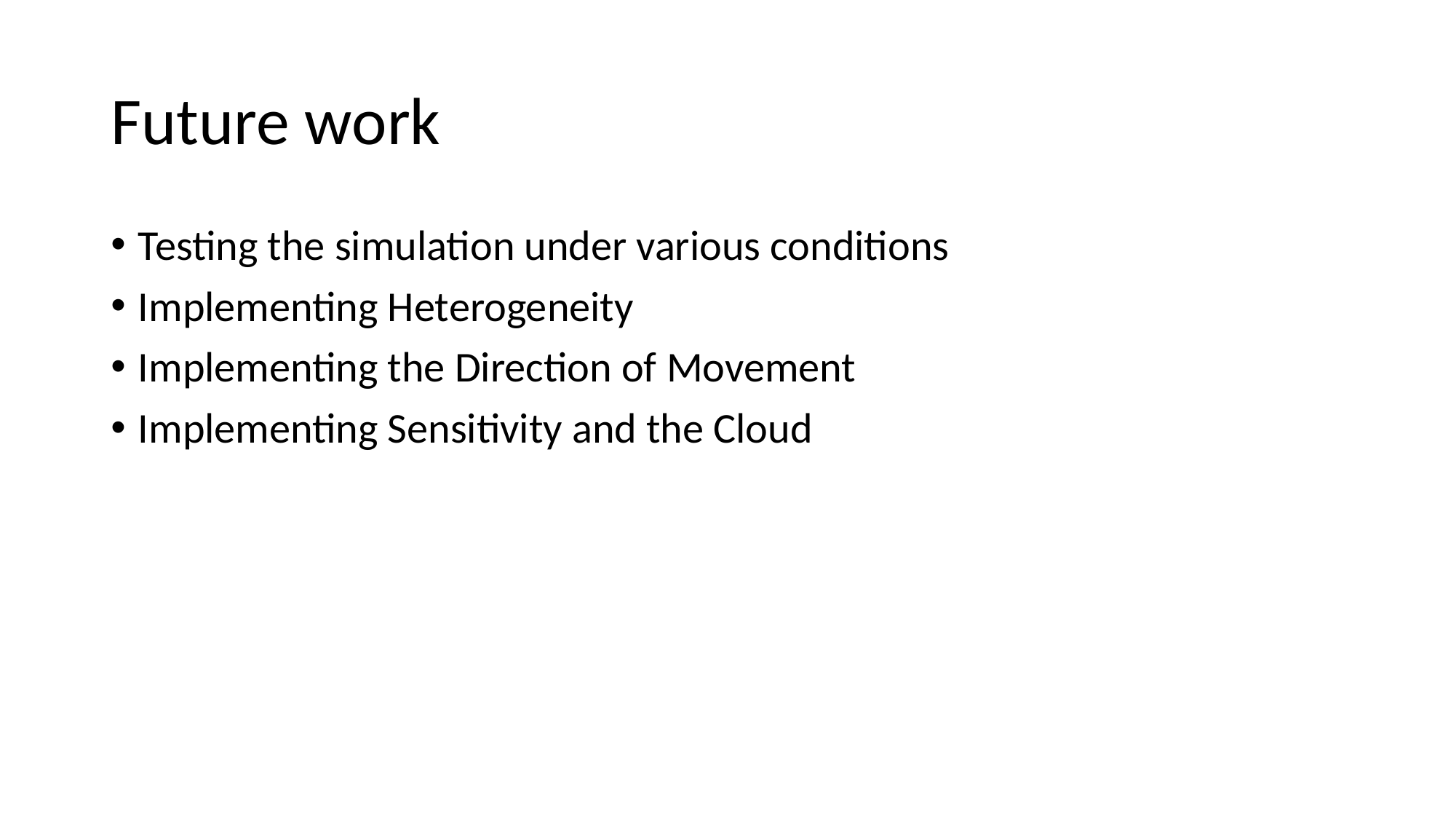

# Future work
Testing the simulation under various conditions
Implementing Heterogeneity
Implementing the Direction of Movement
Implementing Sensitivity and the Cloud